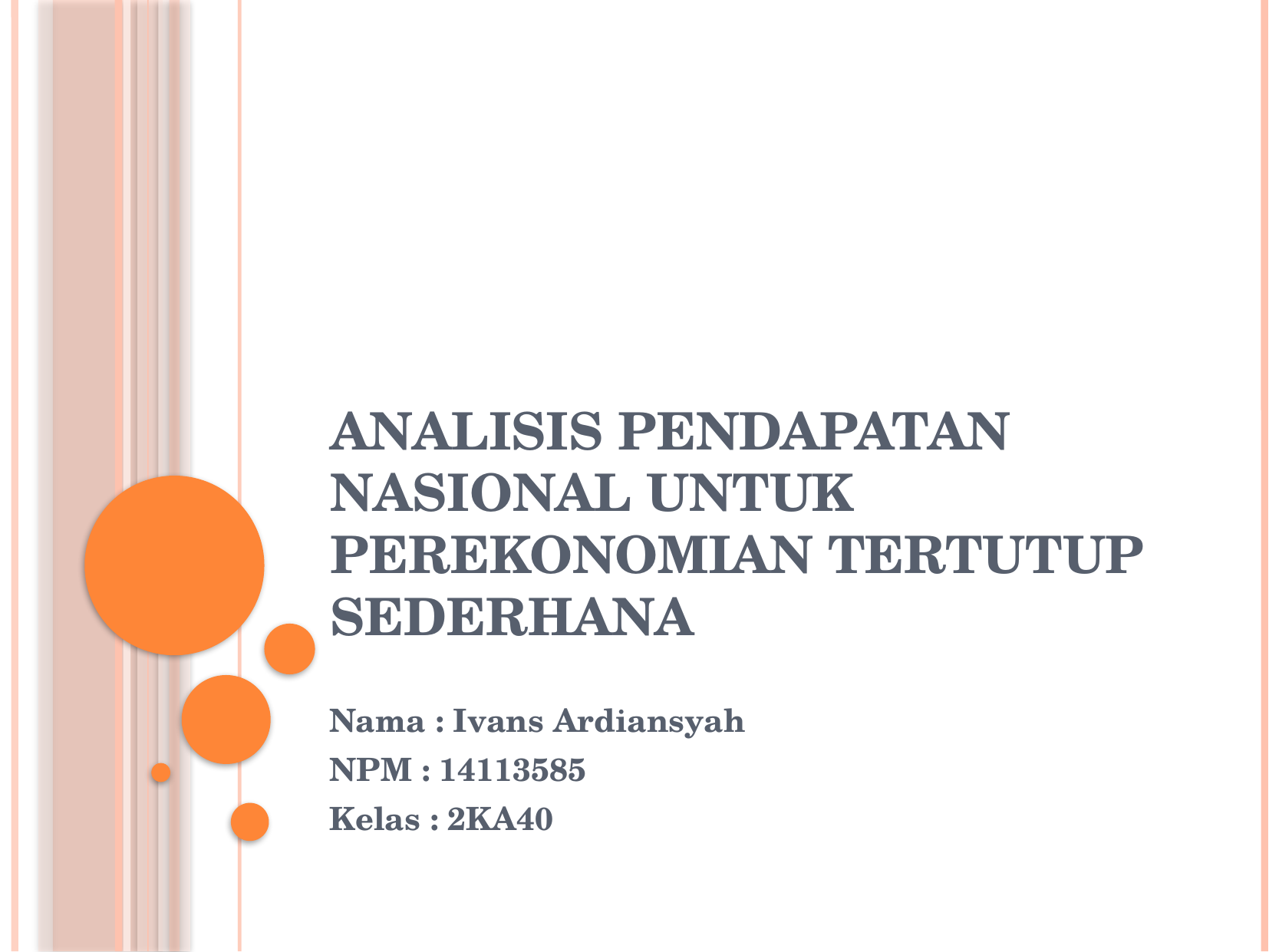

# Analisis Pendapatan Nasional Untuk Perekonomian Tertutup Sederhana
Nama : Ivans Ardiansyah
NPM : 14113585
Kelas : 2KA40